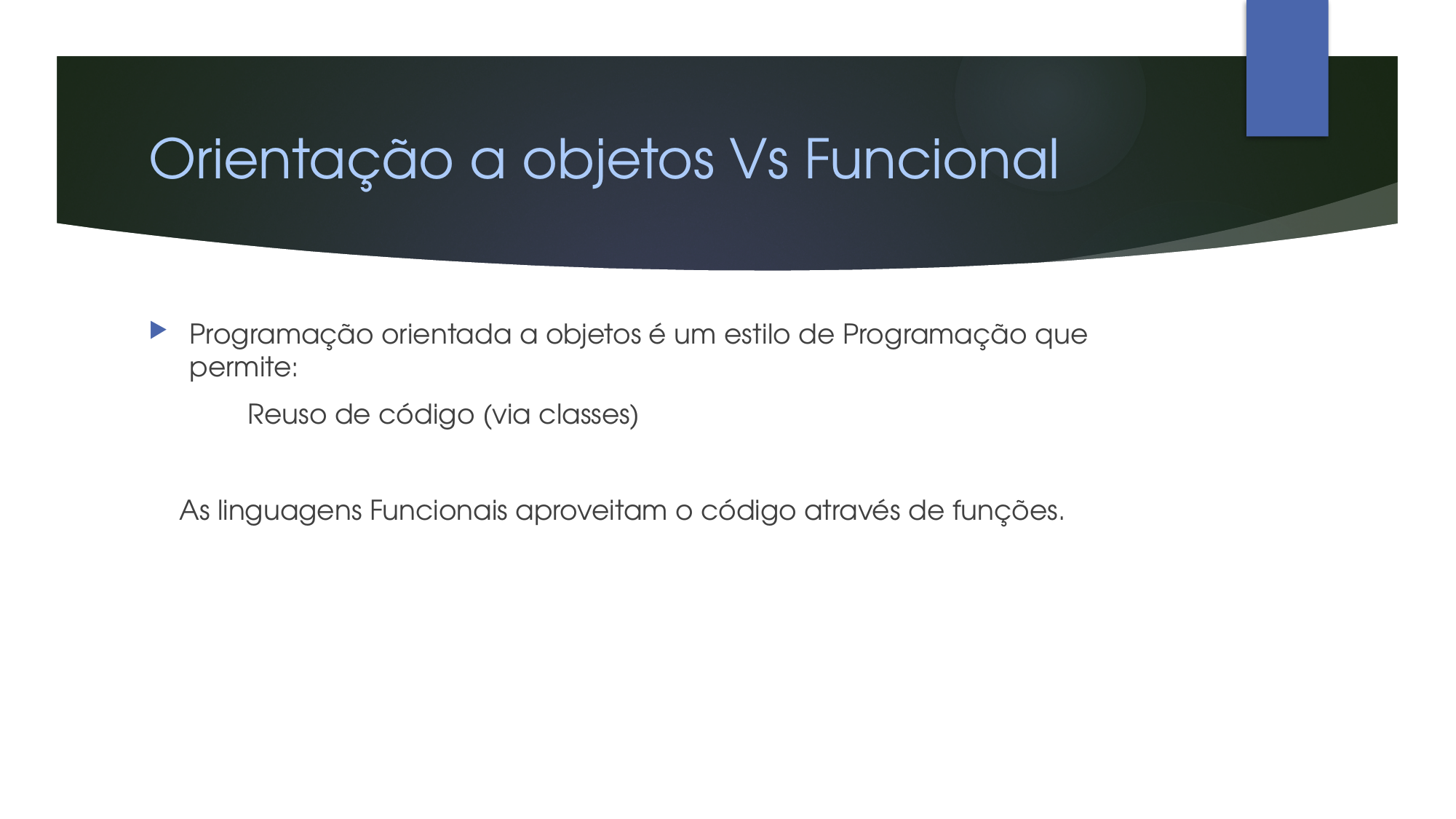

# Orientação a objetos Vs Funcional
Programação orientada a objetos é um estilo de Programação que permite:
             Reuso de código (via classes)

    As linguagens Funcionais aproveitam o código através de funções.